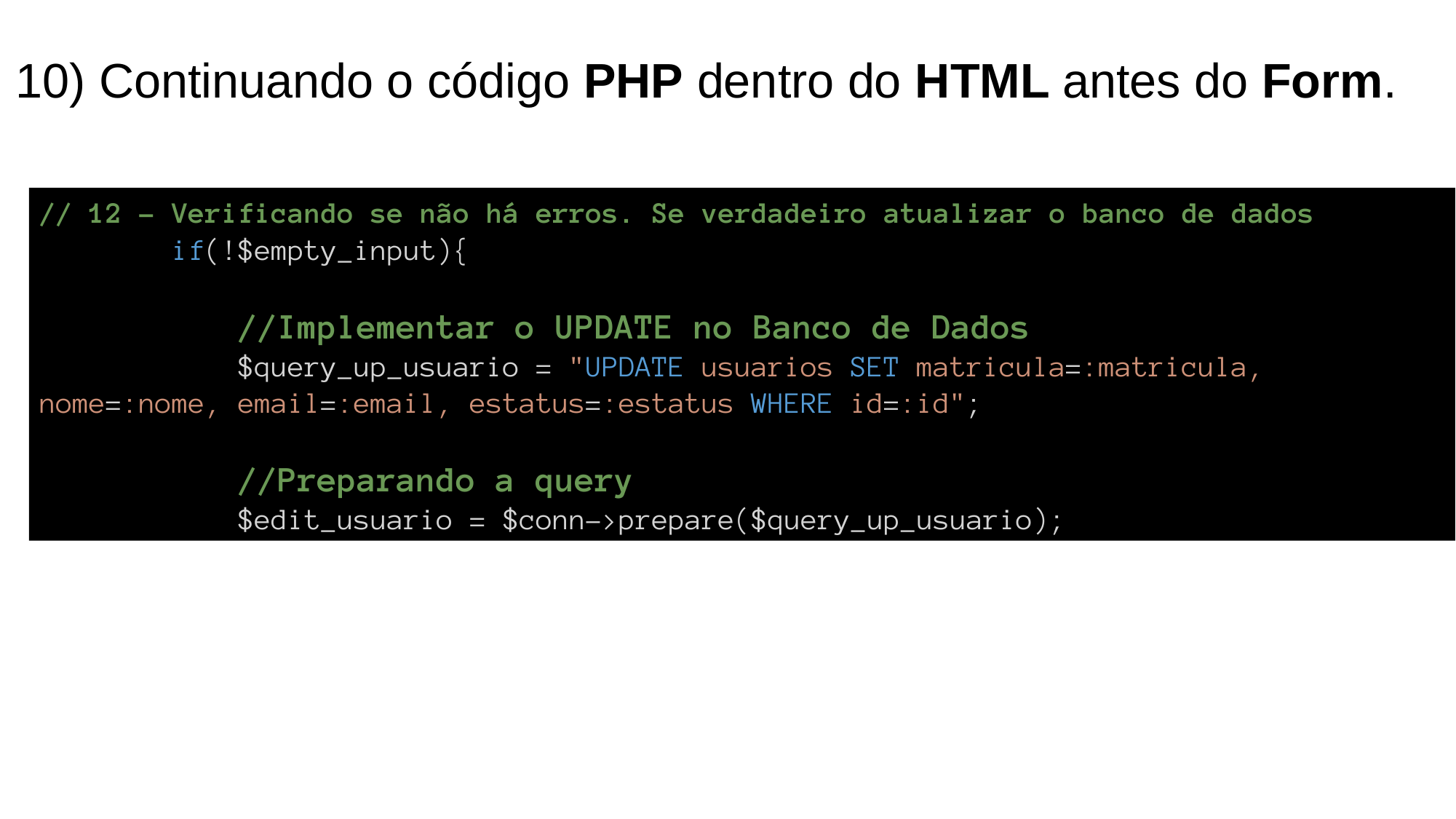

# 10) Continuando o código PHP dentro do HTML antes do Form.
// 12 - Verificando se não há erros. Se verdadeiro atualizar o banco de dados
        if(!$empty_input){
            //Implementar o UPDATE no Banco de Dados
            $query_up_usuario = "UPDATE usuarios SET matricula=:matricula, nome=:nome, email=:email, estatus=:estatus WHERE id=:id";

            //Preparando a query
            $edit_usuario = $conn->prepare($query_up_usuario);